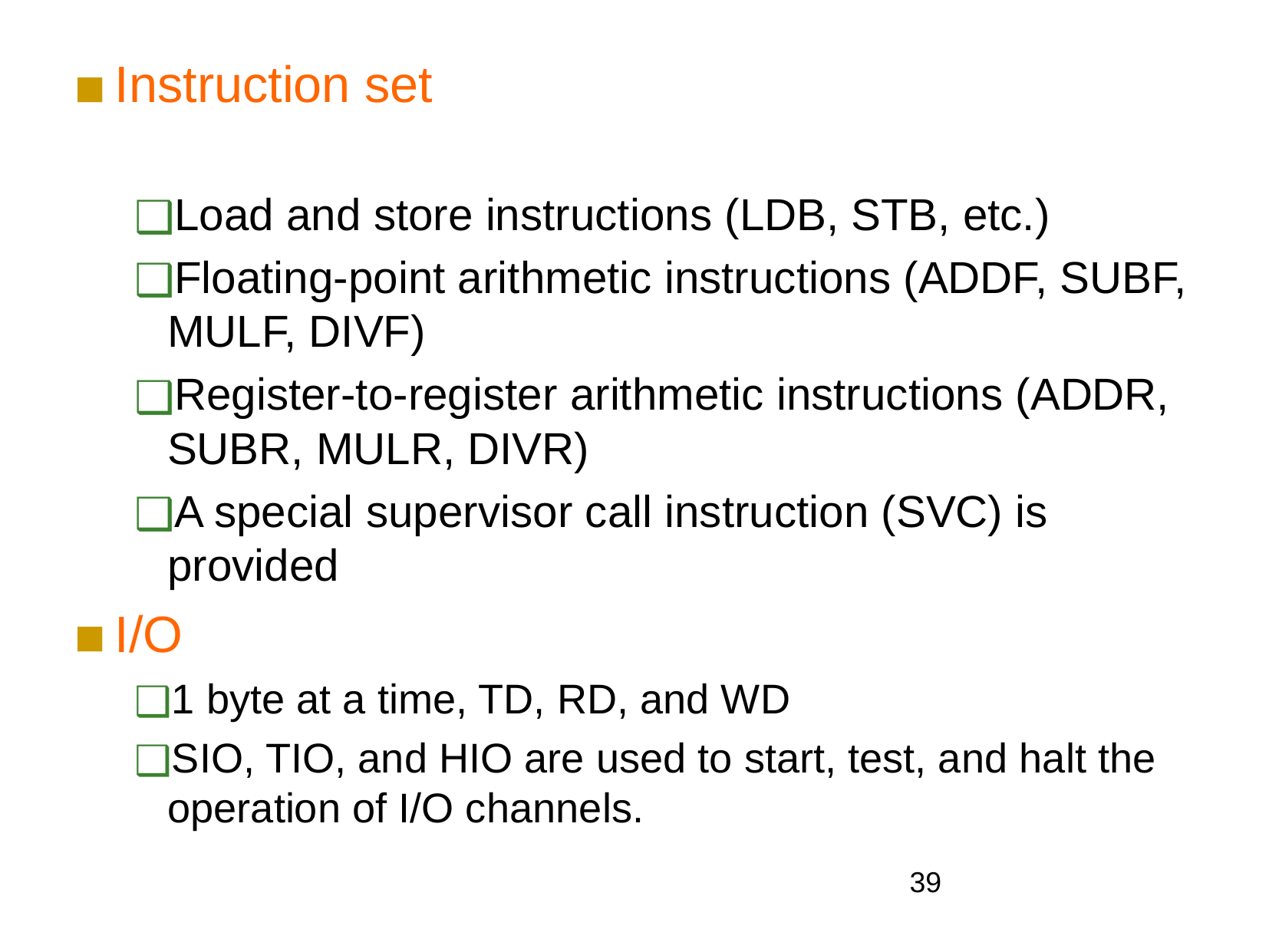

Instruction set

Load and store instructions (LDB, STB, etc.)
Floating-point arithmetic instructions (ADDF, SUBF, MULF, DIVF)
Register-to-register arithmetic instructions (ADDR, SUBR, MULR, DIVR)
A special supervisor call instruction (SVC) is provided
I/O
1 byte at a time, TD, RD, and WD
SIO, TIO, and HIO are used to start, test, and halt the operation of I/O channels.

39